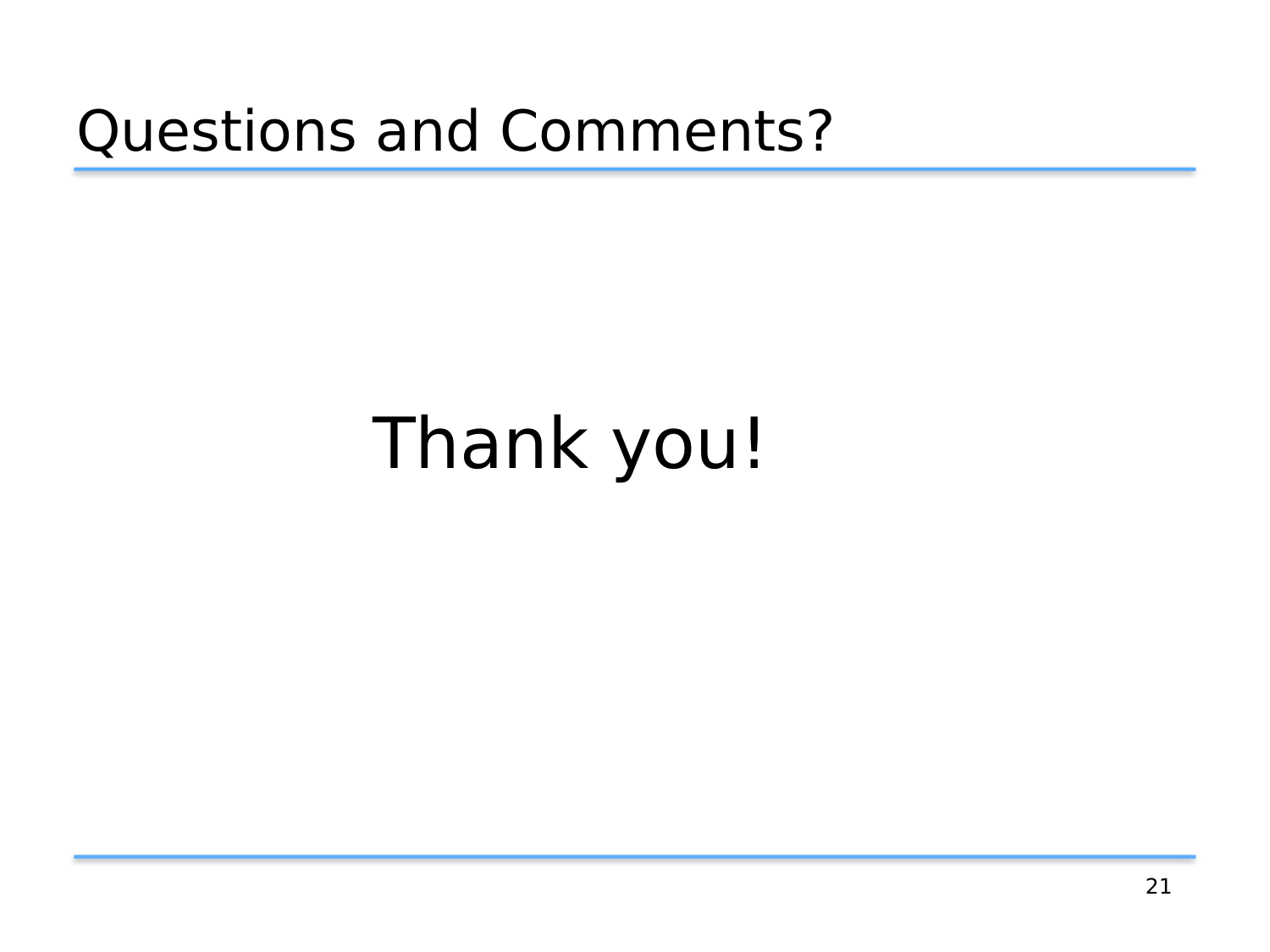

# Questions and Comments?
Thank you!

21